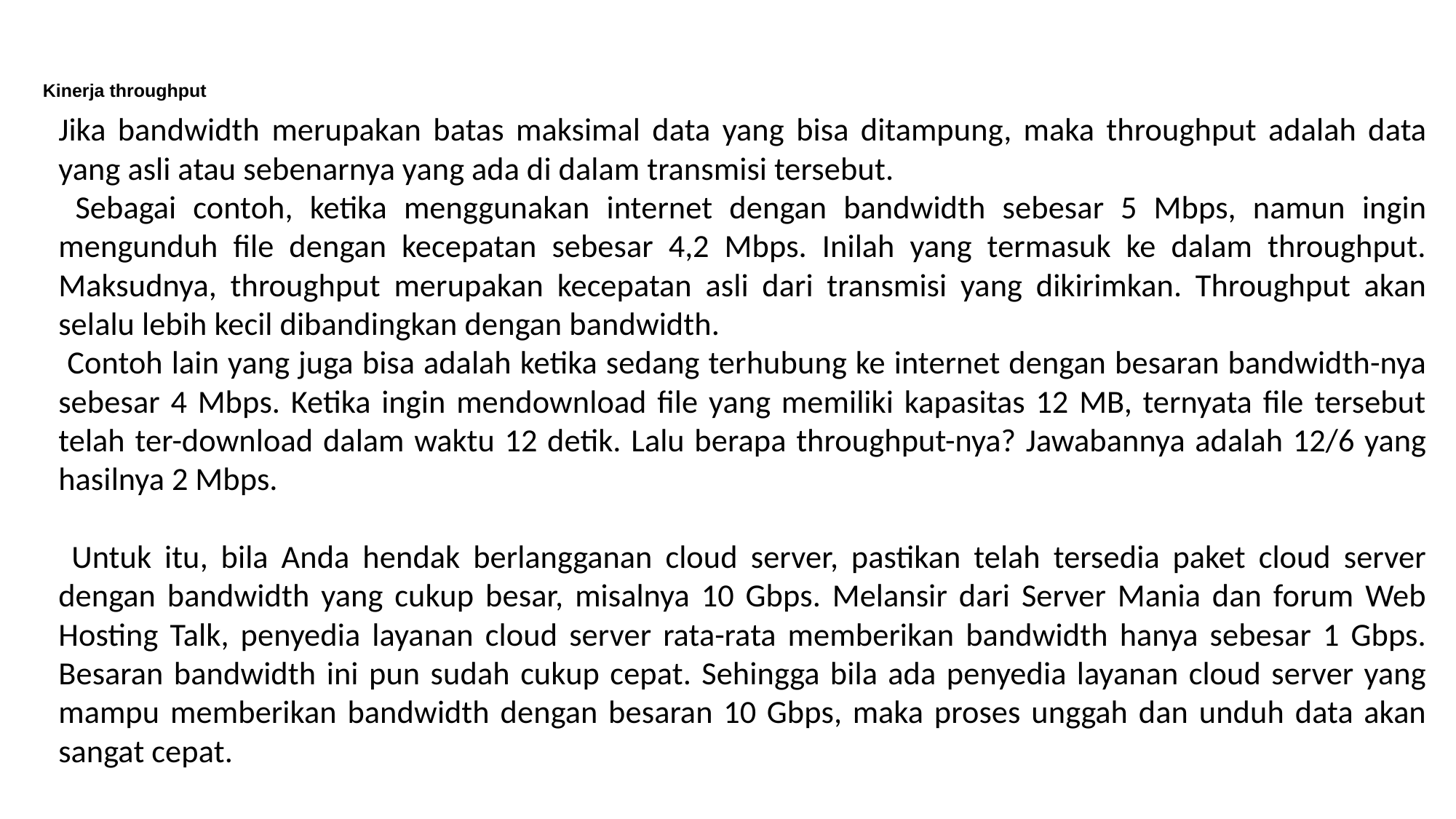

Kinerja throughput
Jika bandwidth merupakan batas maksimal data yang bisa ditampung, maka throughput adalah data yang asli atau sebenarnya yang ada di dalam transmisi tersebut.
 Sebagai contoh, ketika menggunakan internet dengan bandwidth sebesar 5 Mbps, namun ingin mengunduh file dengan kecepatan sebesar 4,2 Mbps. Inilah yang termasuk ke dalam throughput. Maksudnya, throughput merupakan kecepatan asli dari transmisi yang dikirimkan. Throughput akan selalu lebih kecil dibandingkan dengan bandwidth.
 Contoh lain yang juga bisa adalah ketika sedang terhubung ke internet dengan besaran bandwidth-nya sebesar 4 Mbps. Ketika ingin mendownload file yang memiliki kapasitas 12 MB, ternyata file tersebut telah ter-download dalam waktu 12 detik. Lalu berapa throughput-nya? Jawabannya adalah 12/6 yang hasilnya 2 Mbps.

 Untuk itu, bila Anda hendak berlangganan cloud server, pastikan telah tersedia paket cloud server dengan bandwidth yang cukup besar, misalnya 10 Gbps. Melansir dari Server Mania dan forum Web Hosting Talk, penyedia layanan cloud server rata-rata memberikan bandwidth hanya sebesar 1 Gbps. Besaran bandwidth ini pun sudah cukup cepat. Sehingga bila ada penyedia layanan cloud server yang mampu memberikan bandwidth dengan besaran 10 Gbps, maka proses unggah dan unduh data akan sangat cepat.